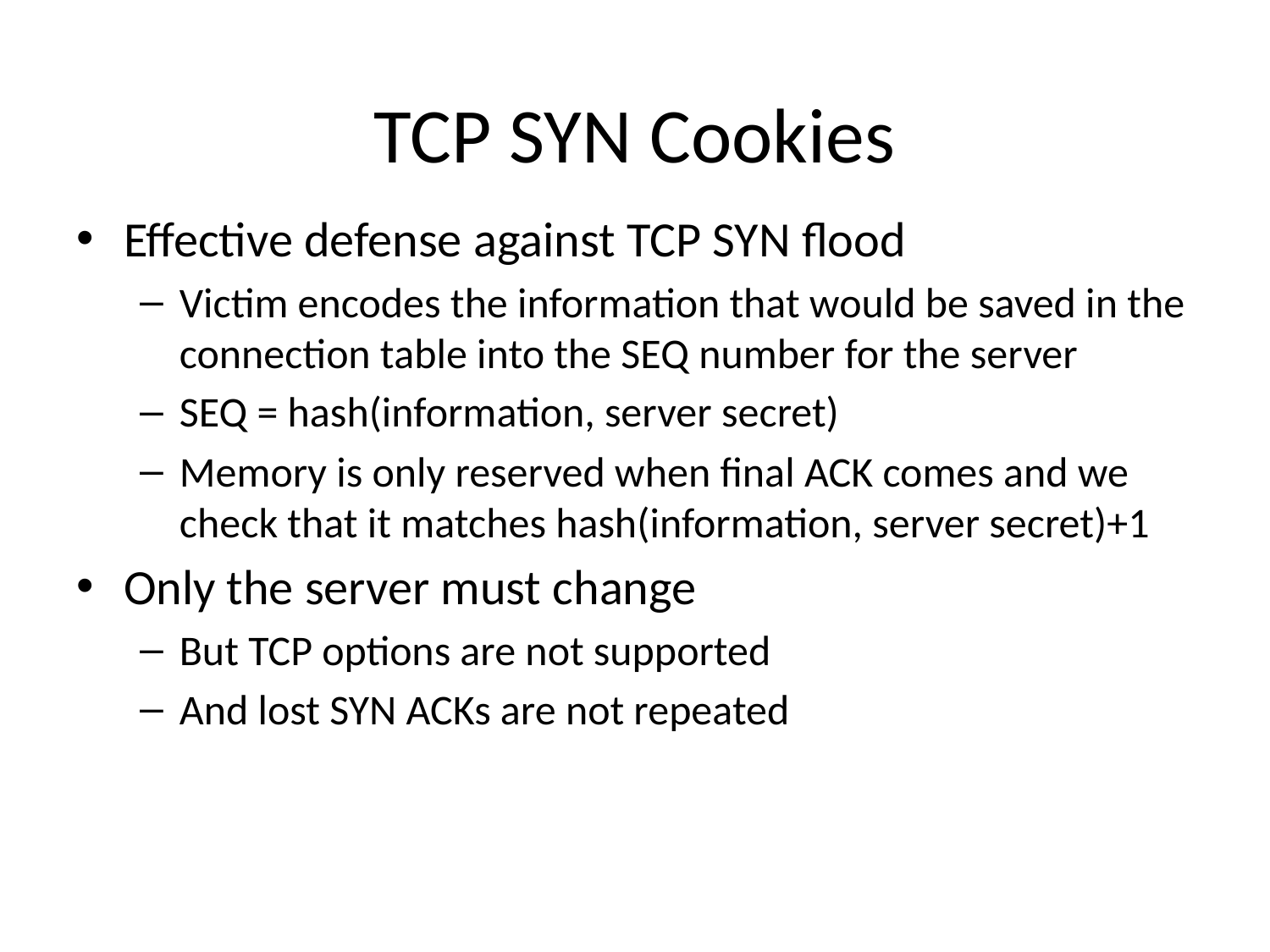

# TCP SYN Cookies
Effective defense against TCP SYN flood
Victim encodes the information that would be saved in the connection table into the SEQ number for the server
SEQ = hash(information, server secret)
Memory is only reserved when final ACK comes and we check that it matches hash(information, server secret)+1
Only the server must change
But TCP options are not supported
And lost SYN ACKs are not repeated